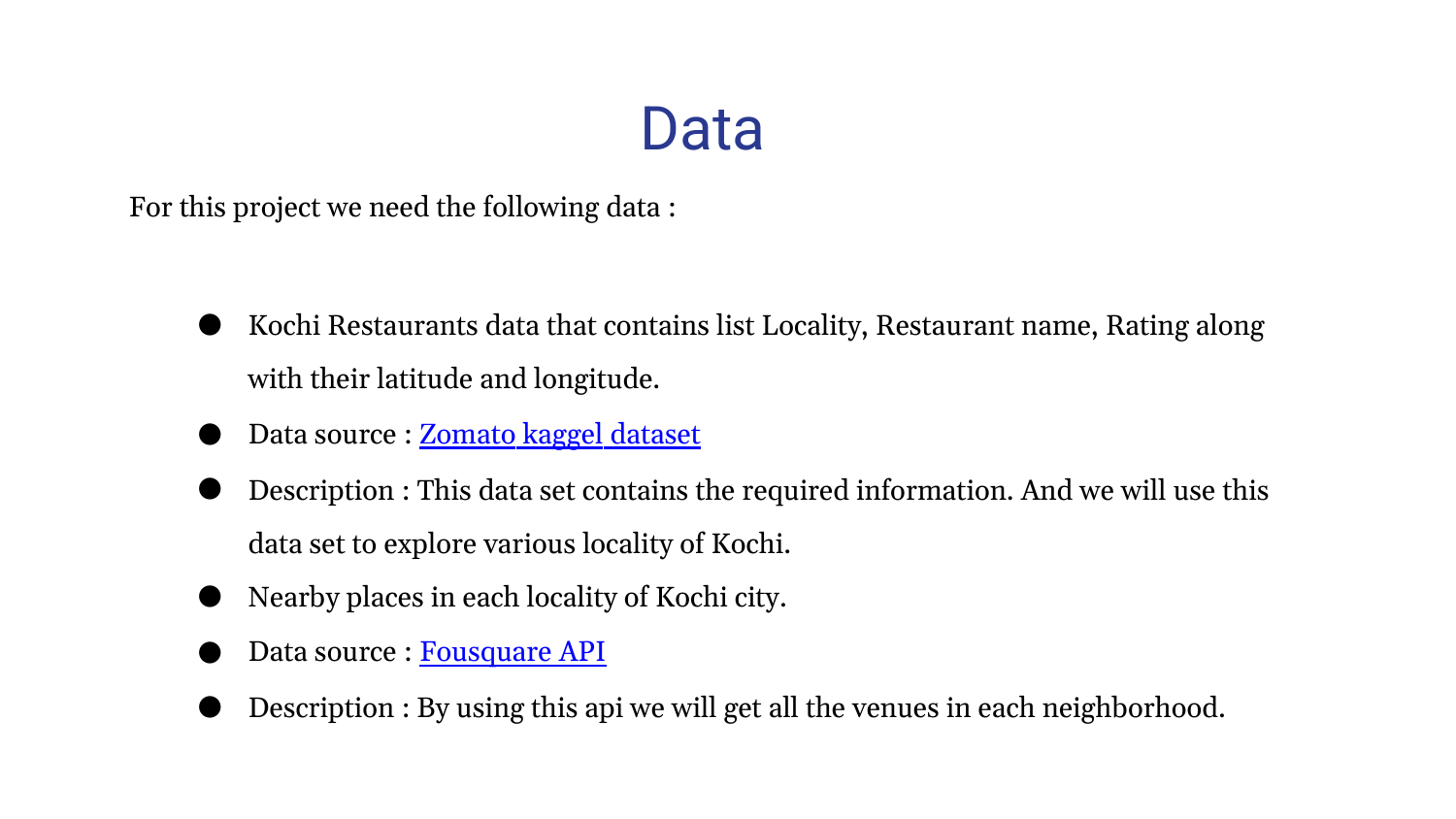

Data
For this project we need the following data :
Kochi Restaurants data that contains list Locality, Restaurant name, Rating along with their latitude and longitude.
Data source : Zomato kaggel dataset
Description : This data set contains the required information. And we will use this data set to explore various locality of Kochi.
Nearby places in each locality of Kochi city.
Data source : Fousquare API
Description : By using this api we will get all the venues in each neighborhood.